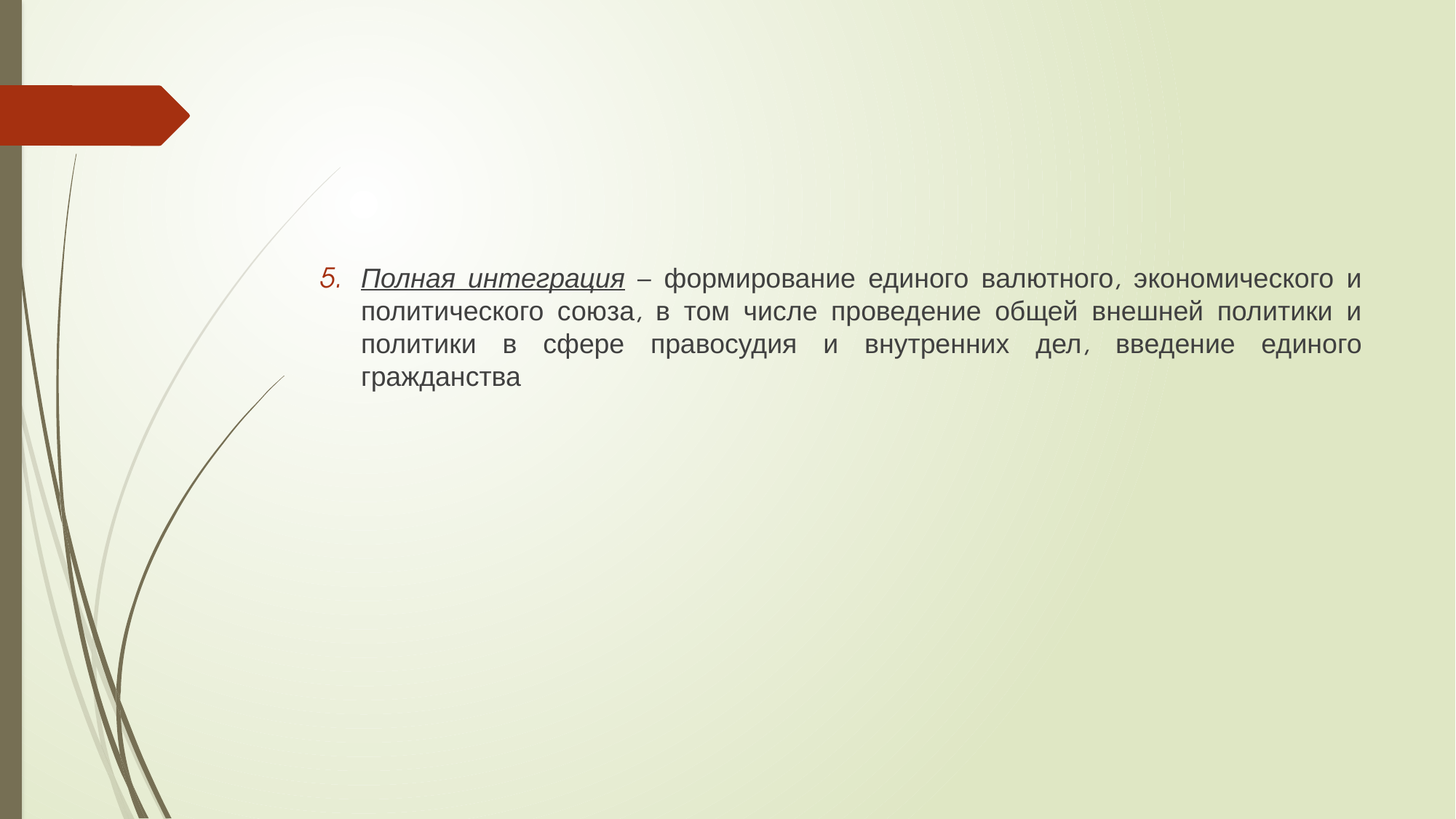

#
Полная интеграция – формирование единого валютного, экономического и политического союза, в том числе проведение общей внешней политики и политики в сфере правосудия и внутренних дел, введение единого гражданства